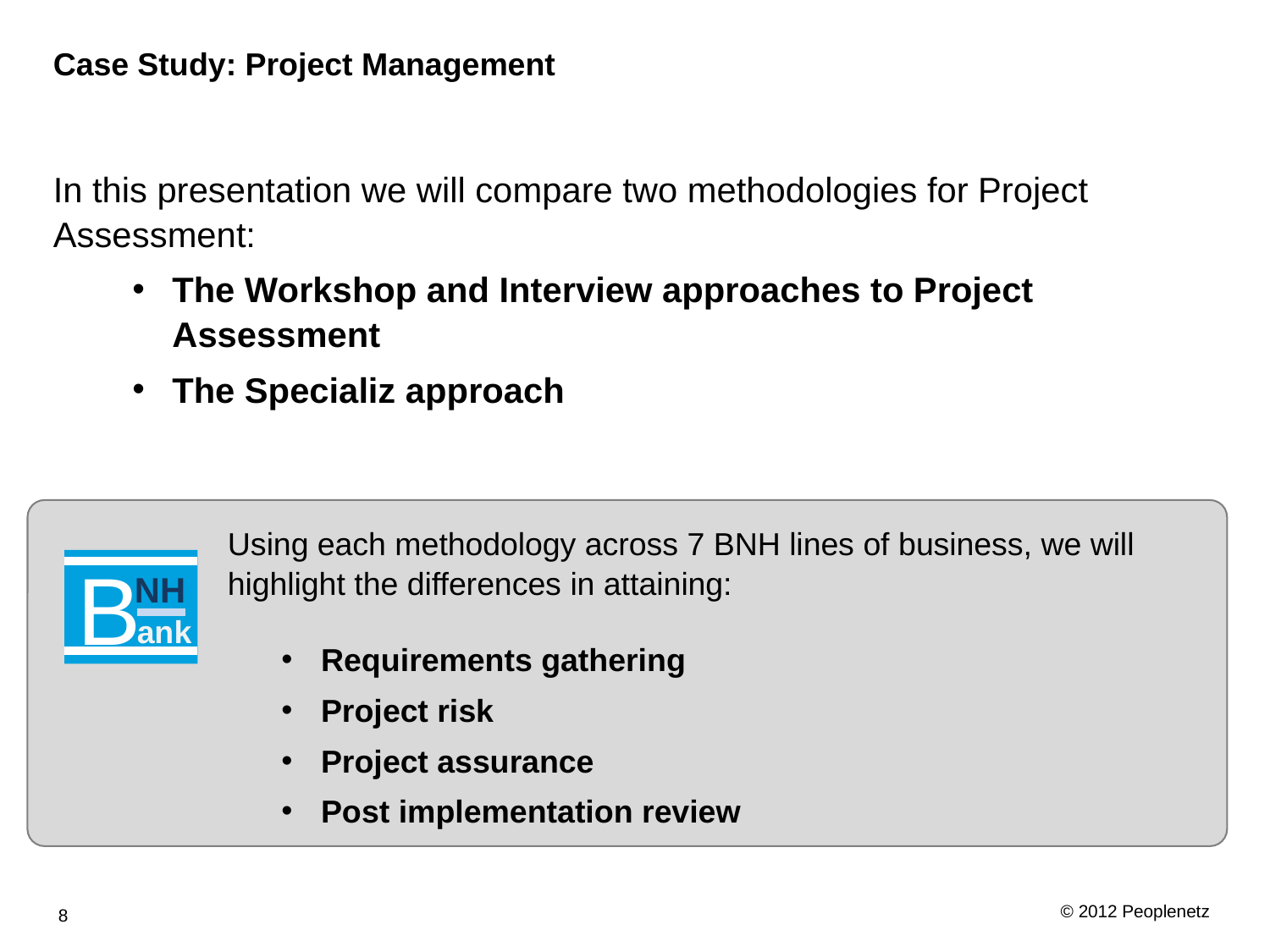

# Case Study: Project Management
In this presentation we will compare two methodologies for Project Assessment:
The Workshop and Interview approaches to Project Assessment
The Specializ approach

Using each methodology across 7 BNH lines of business, we will highlight the differences in attaining:

Requirements gathering
Project risk
Project assurance
Post implementation review
B
NH
ank